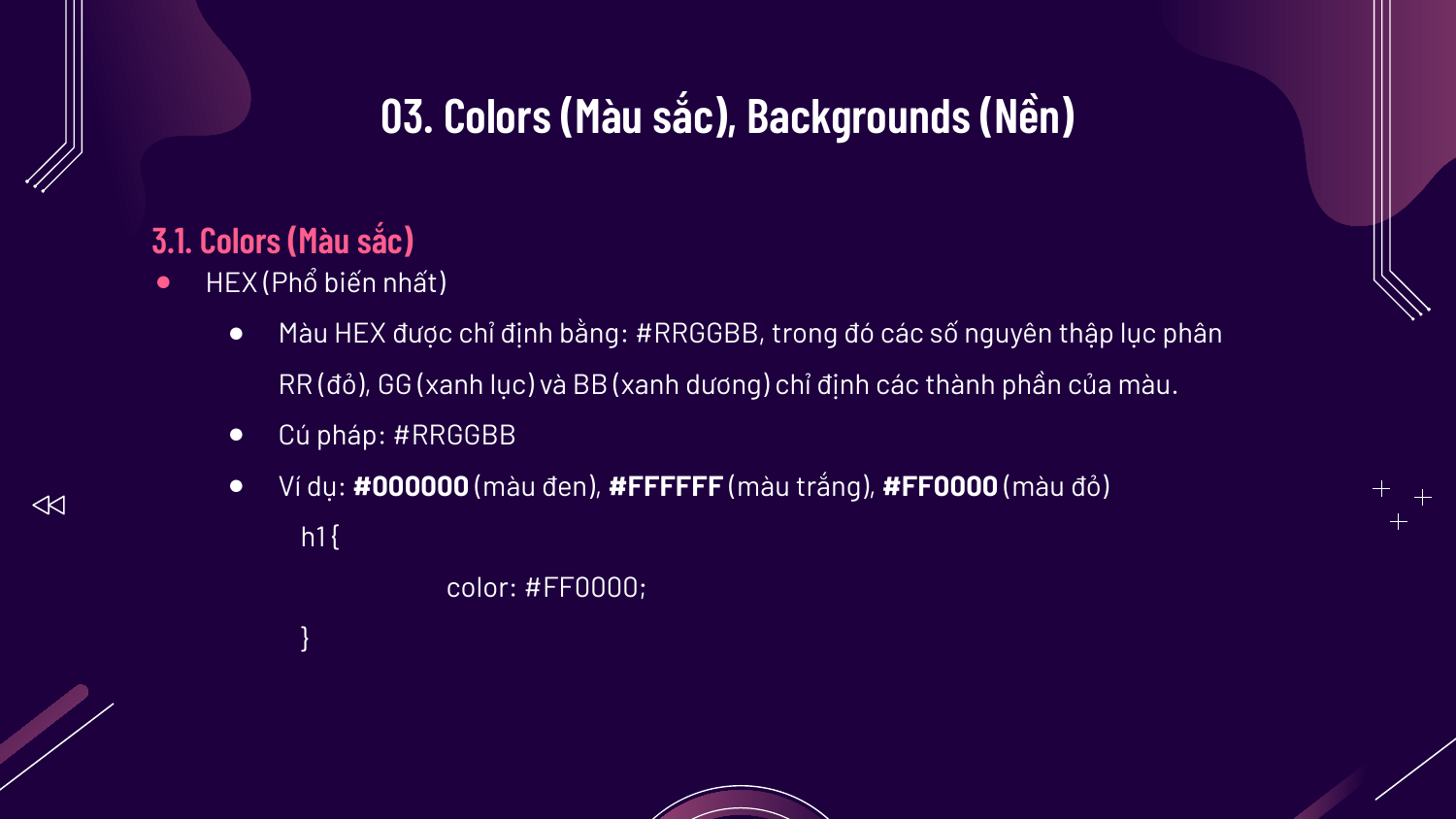

# 03. Colors (Màu sắc), Backgrounds (Nền)
3.1. Colors (Màu sắc)
HEX (Phổ biến nhất)
Màu HEX được chỉ định bằng: #RRGGBB, trong đó các số nguyên thập lục phân RR (đỏ), GG (xanh lục) và BB (xanh dương) chỉ định các thành phần của màu.
Cú pháp: #RRGGBB
Ví dụ: #000000 (màu đen), #FFFFFF (màu trắng), #FF0000 (màu đỏ)
h1 {
	color: #FF0000;
}